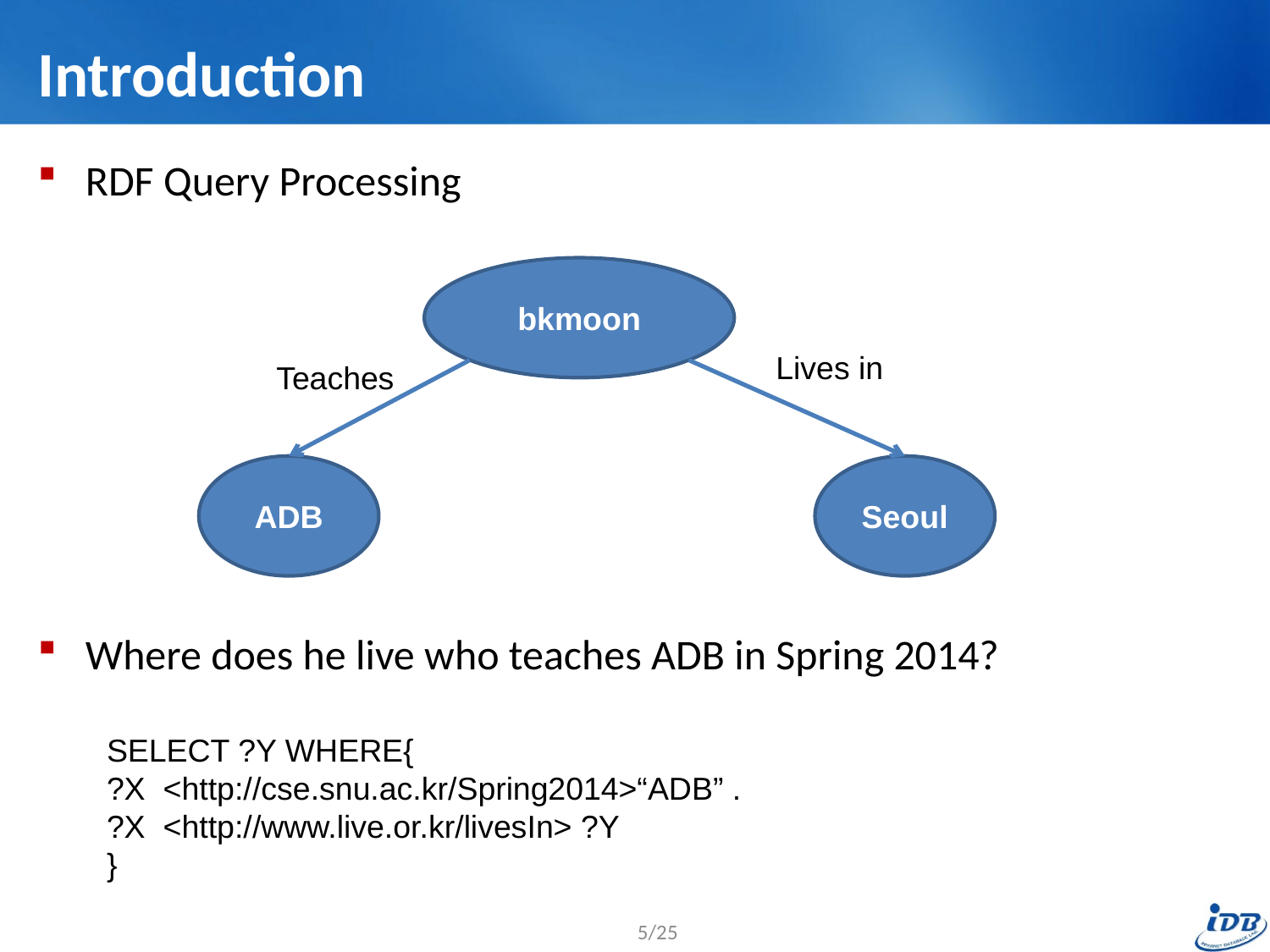

# Introduction
RDF Query Processing

Where does he live who teaches ADB in Spring 2014?

bkmoon
Lives in
Teaches
ADB
Seoul

SELECT ?Y WHERE{
?X  <http://cse.snu.ac.kr/Spring2014>“ADB” .
?X  <http://www.live.or.kr/livesIn> ?Y
}
5/25